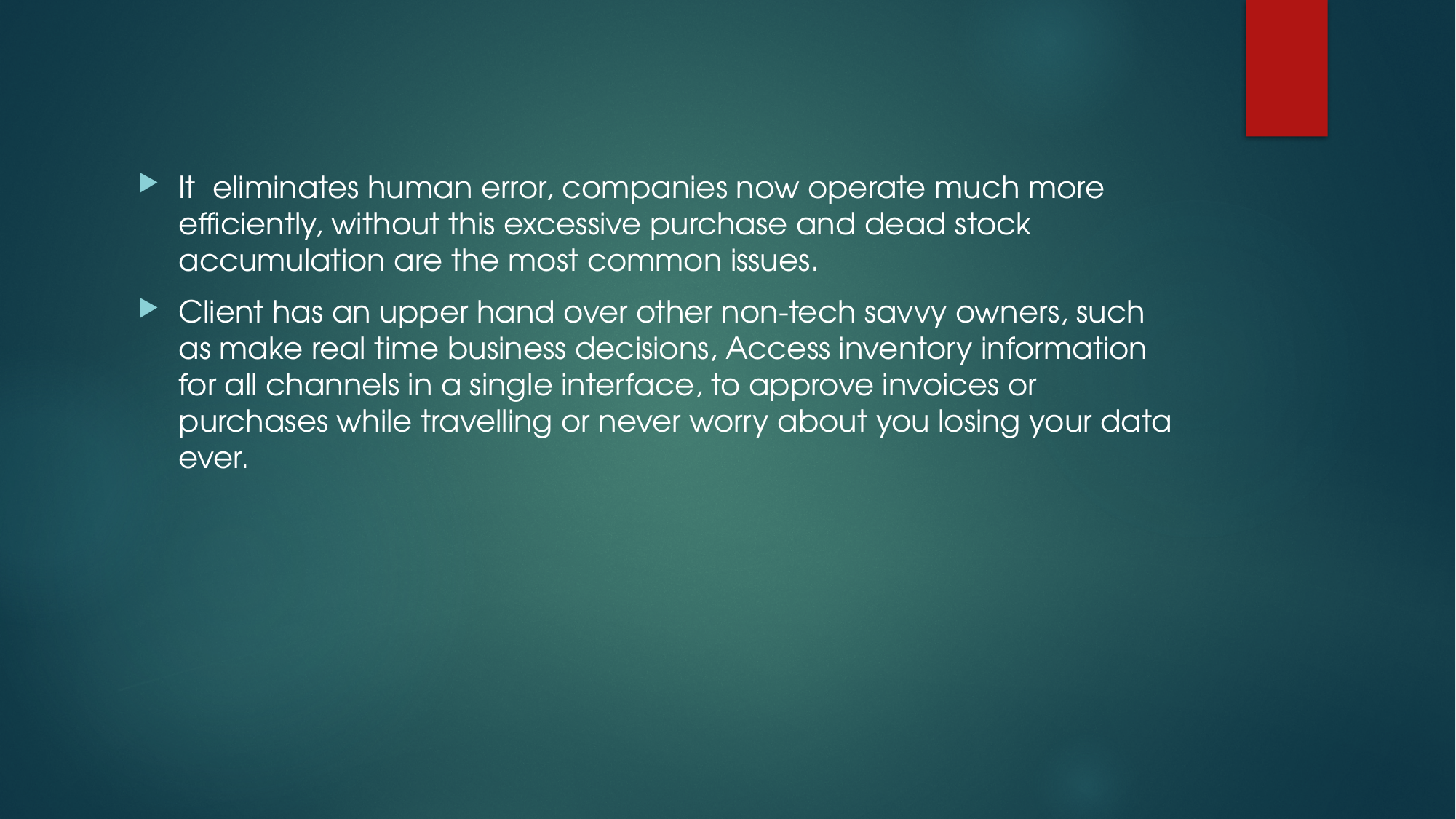

It  eliminates human error, companies now operate much more efficiently, without this excessive purchase and dead stock accumulation are the most common issues.
Client has an upper hand over other non-tech savvy owners, such as make real time business decisions, Access inventory information for all channels in a single interface, to approve invoices or purchases while travelling or never worry about you losing your data ever.